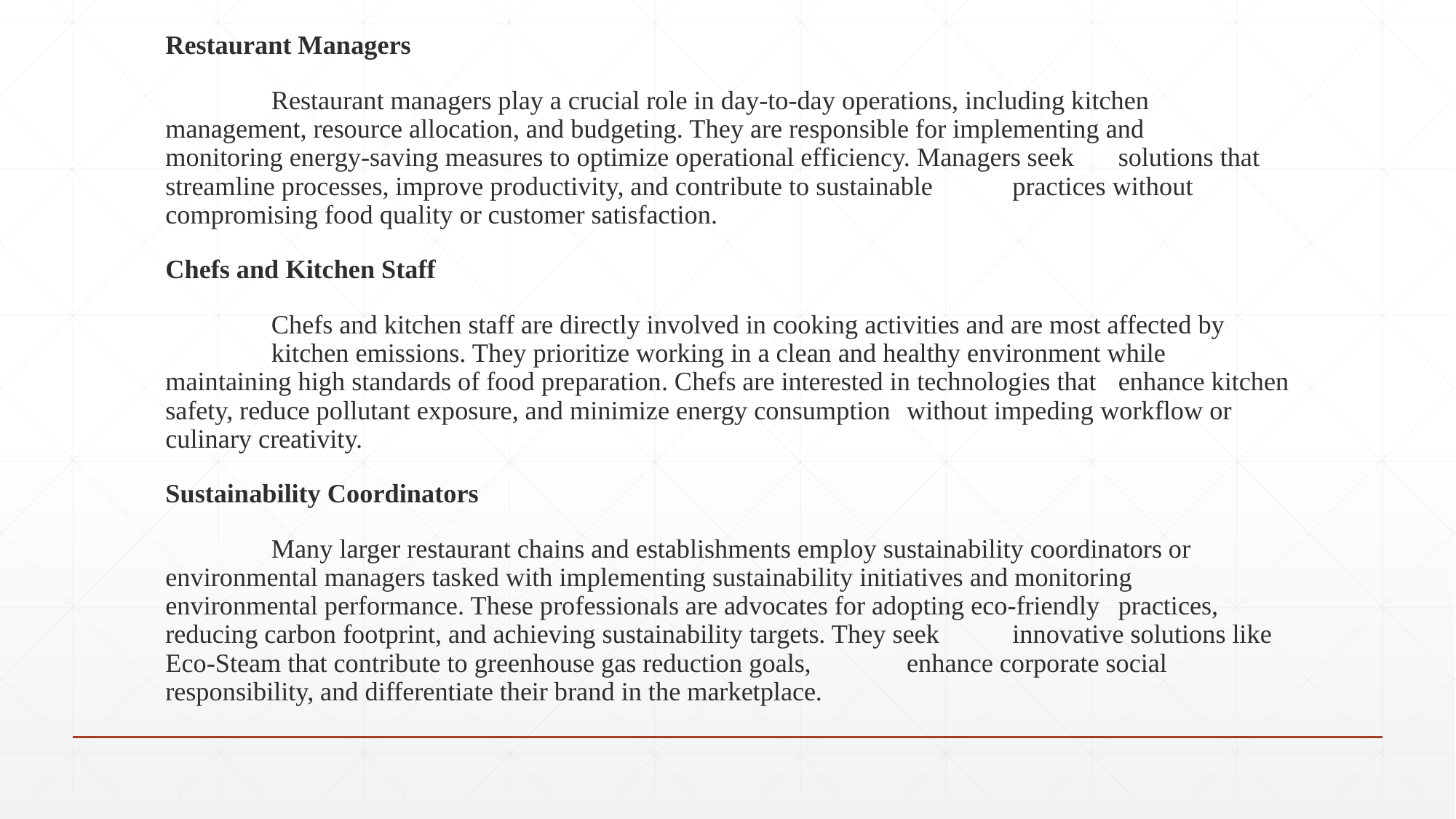

Restaurant Managers
	Restaurant managers play a crucial role in day-to-day operations, including kitchen 	management, resource allocation, and budgeting. They are responsible for implementing and 	monitoring energy-saving measures to optimize operational efficiency. Managers seek 	solutions that streamline processes, improve productivity, and contribute to sustainable 	practices without compromising food quality or customer satisfaction.
Chefs and Kitchen Staff
	Chefs and kitchen staff are directly involved in cooking activities and are most affected by 	kitchen emissions. They prioritize working in a clean and healthy environment while 	maintaining high standards of food preparation. Chefs are interested in technologies that 	enhance kitchen safety, reduce pollutant exposure, and minimize energy consumption 	without impeding workflow or culinary creativity.
Sustainability Coordinators
	Many larger restaurant chains and establishments employ sustainability coordinators or 	environmental managers tasked with implementing sustainability initiatives and monitoring 	environmental performance. These professionals are advocates for adopting eco-friendly 	practices, reducing carbon footprint, and achieving sustainability targets. They seek 	innovative solutions like Eco-Steam that contribute to greenhouse gas reduction goals, 	enhance corporate social responsibility, and differentiate their brand in the marketplace.